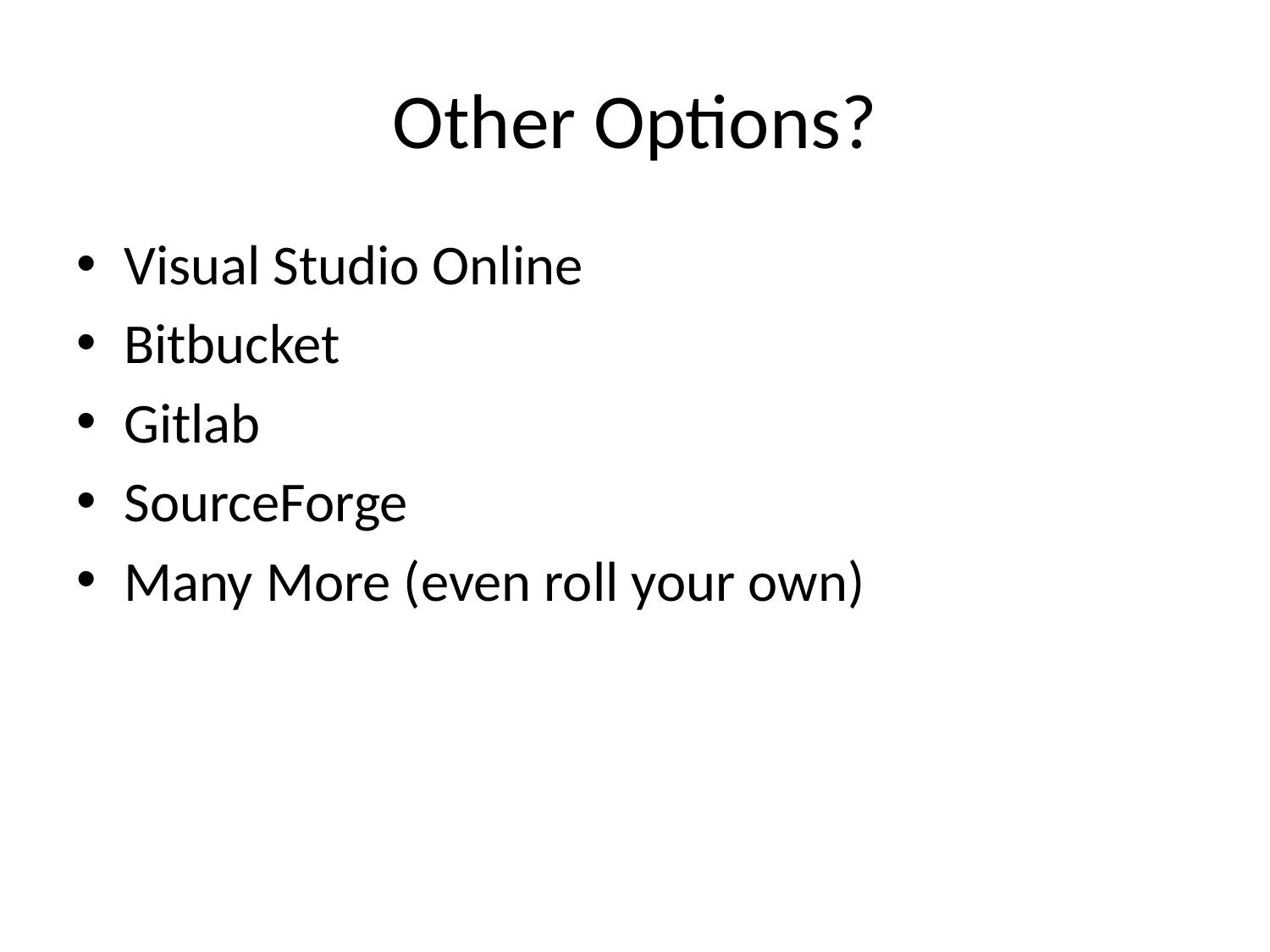

# Other Options?
Visual Studio Online
Bitbucket
Gitlab
SourceForge
Many More (even roll your own)